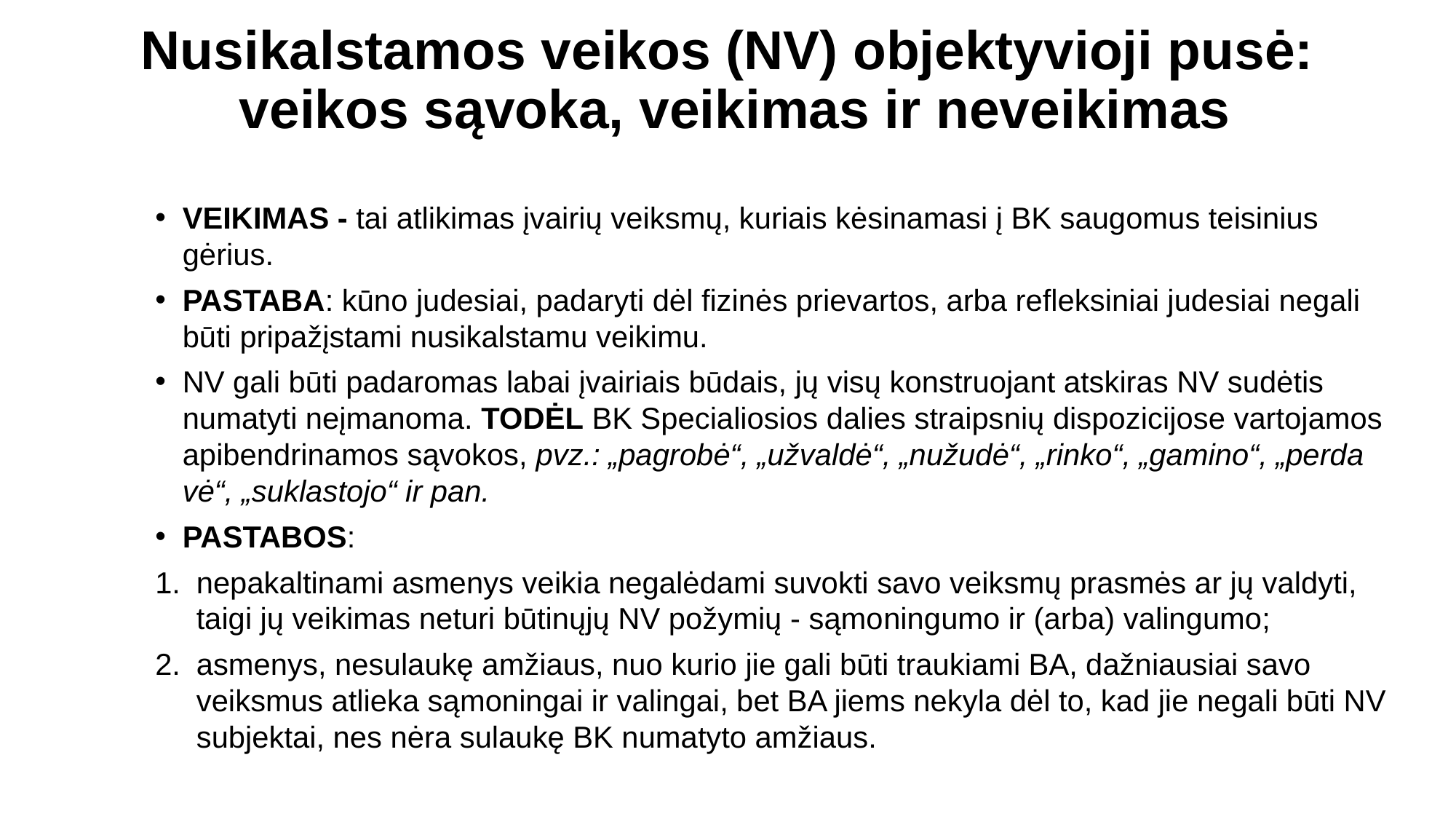

# Nusikalstamos veikos (NV) objektyvioji pusė: veikos sąvoka, veikimas ir neveikimas

VEIKIMAS - tai atlikimas įvairių veiksmų, kuriais kėsinamasi į BK saugomus teisinius gėrius.
PASTABA: kūno judesiai, padaryti dėl fizinės prievartos, arba refleksiniai judesiai negali būti pripažįstami nusikalstamu veiki­mu.
NV gali būti padaromas labai įvairiais būdais, jų visų konstruojant atskiras NV sudėtis numatyti neįmanoma. TODĖL BK Specialiosios dalies straipsnių dispozicijose vartojamos apibendrinamos sąvokos, pvz.: „pagrobė“, „užvaldė“, „nužudė“, „rinko“, „gamino“, „perda­vė“, „suklastojo“ ir pan.
PASTABOS:
nepakaltinami asmenys veikia negalėdami suvokti savo veiksmų prasmės ar jų valdyti, taigi jų veikimas neturi būtinųjų NV požymių - sąmo­ningumo ir (arba) valingumo;
asmenys, nesu­laukę amžiaus, nuo kurio jie gali būti traukiami BA, dažniausiai savo veiksmus atlieka sąmoningai ir valingai, bet BA jiems nekyla dėl to, kad jie negali būti NV subjektai, nes nėra sulaukę BK numatyto amžiaus.